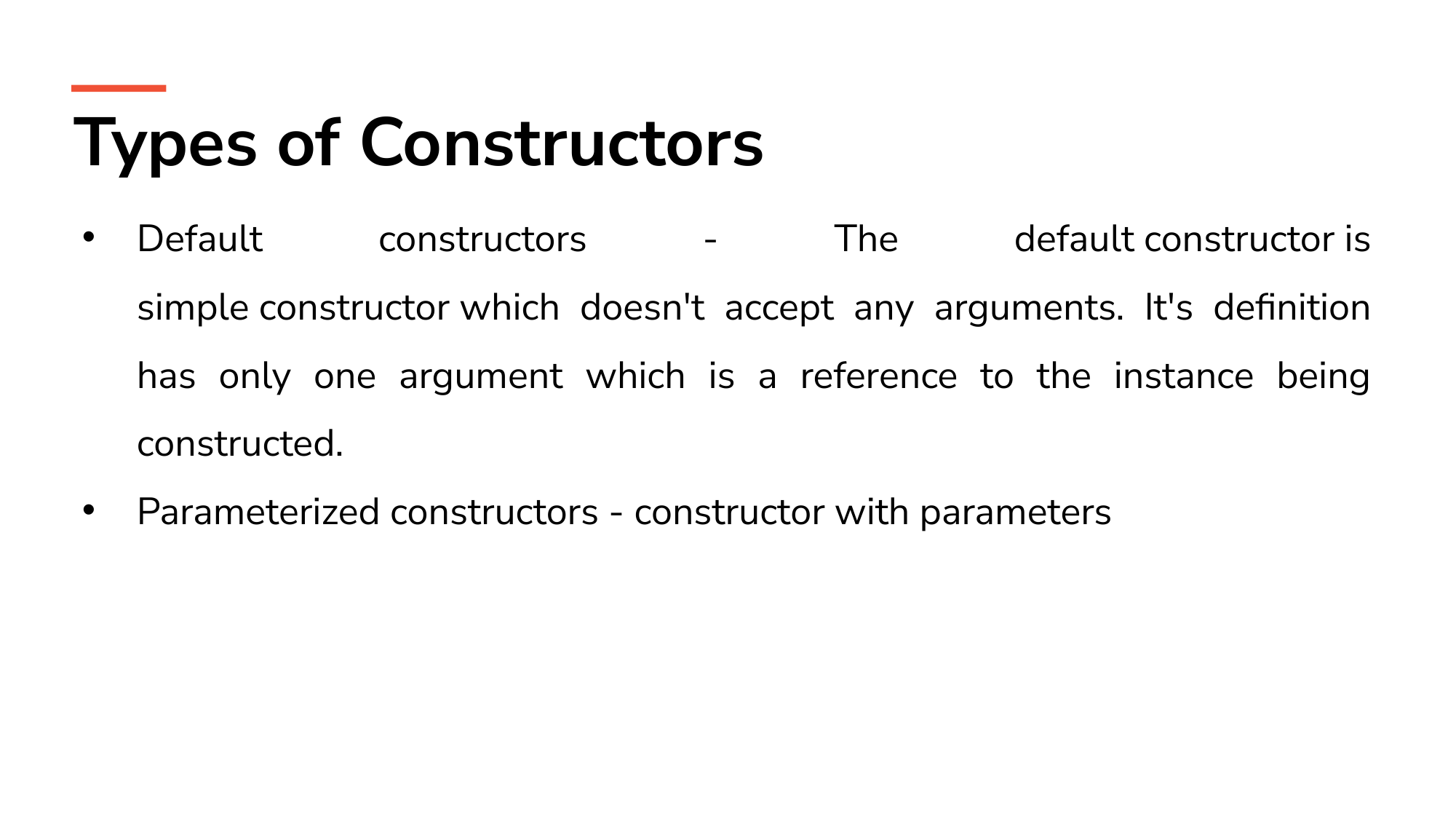

Types of Constructors
Default constructors - The default constructor is simple constructor which doesn't accept any arguments. It's definition has only one argument which is a reference to the instance being constructed.
Parameterized constructors - constructor with parameters